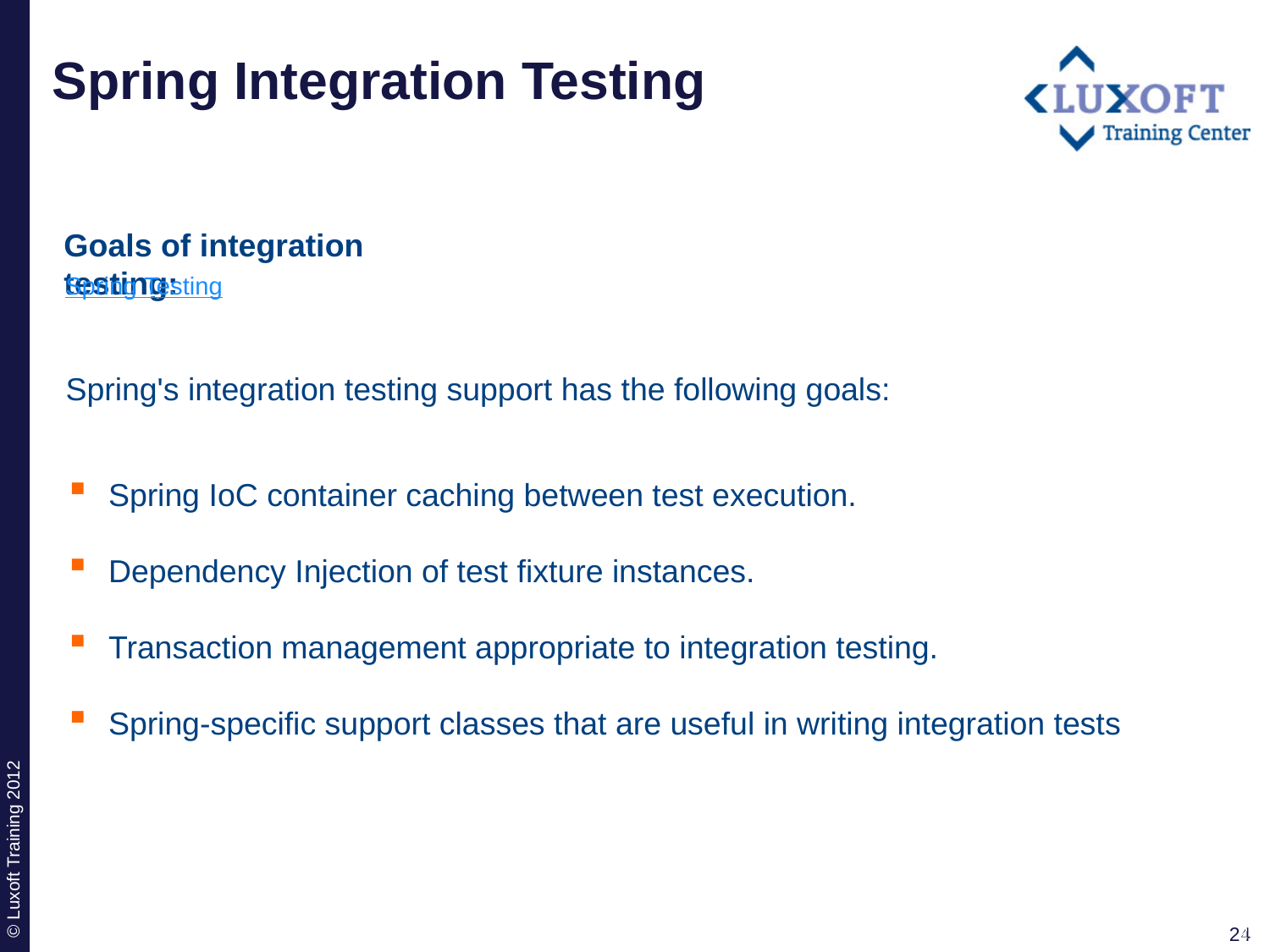

# Spring Integration Testing
Goals of integration testing:
Spring Testing
Spring's integration testing support has the following goals:
Spring IoC container caching between test execution.

Dependency Injection of test fixture instances.

Transaction management appropriate to integration testing.

Spring-specific support classes that are useful in writing integration tests